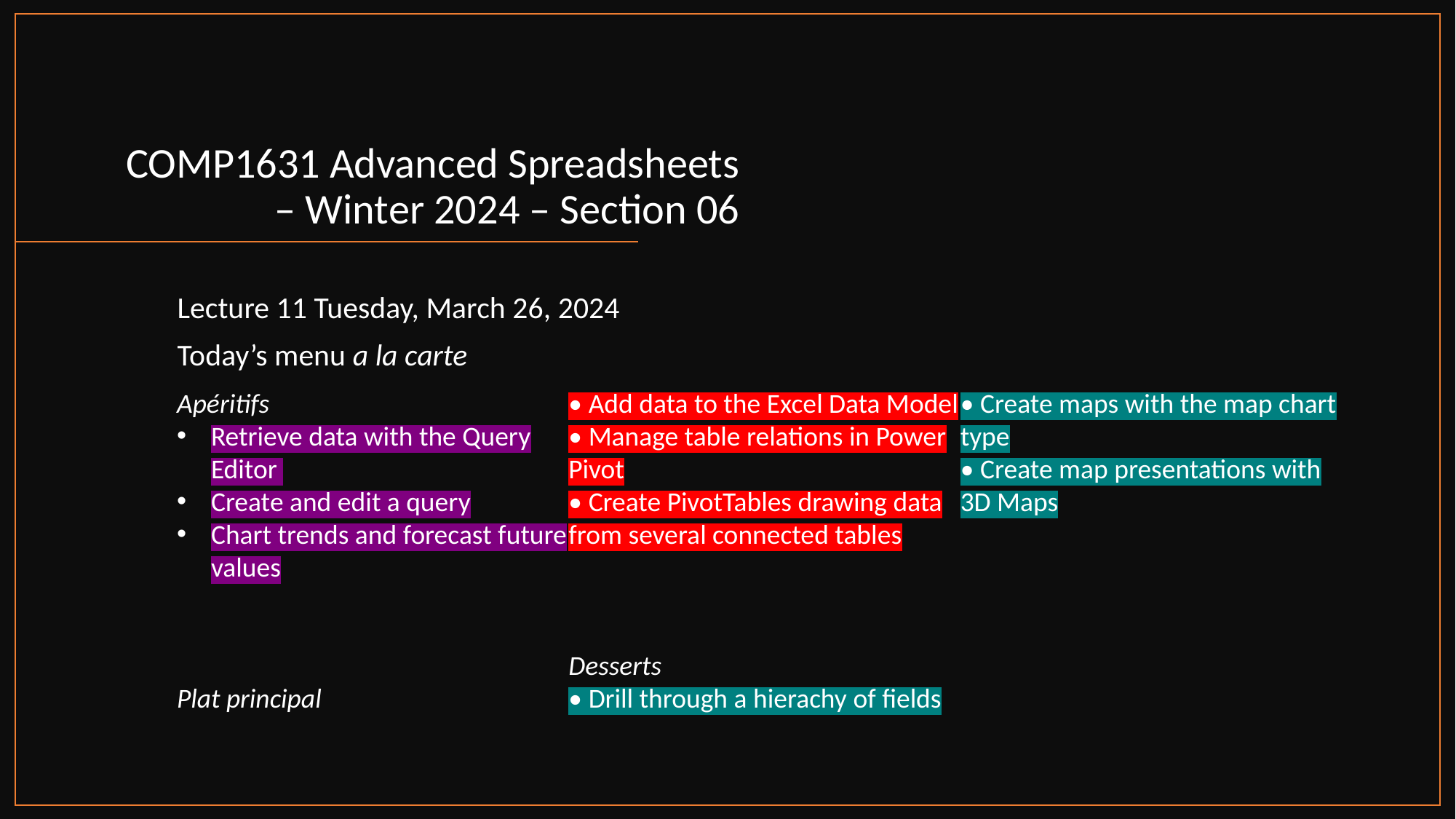

# COMP1631 Advanced Spreadsheets – Winter 2024 – Section 06
Lecture 11 Tuesday, March 26, 2024
Today’s menu a la carte
Apéritifs
Retrieve data with the Query Editor
Create and edit a query
Chart trends and forecast future values

Plat principal
• Add data to the Excel Data Model
• Manage table relations in Power Pivot
• Create PivotTables drawing data from several connected tables

Desserts
• Drill through a hierachy of fields
• Create maps with the map chart type
• Create map presentations with 3D Maps